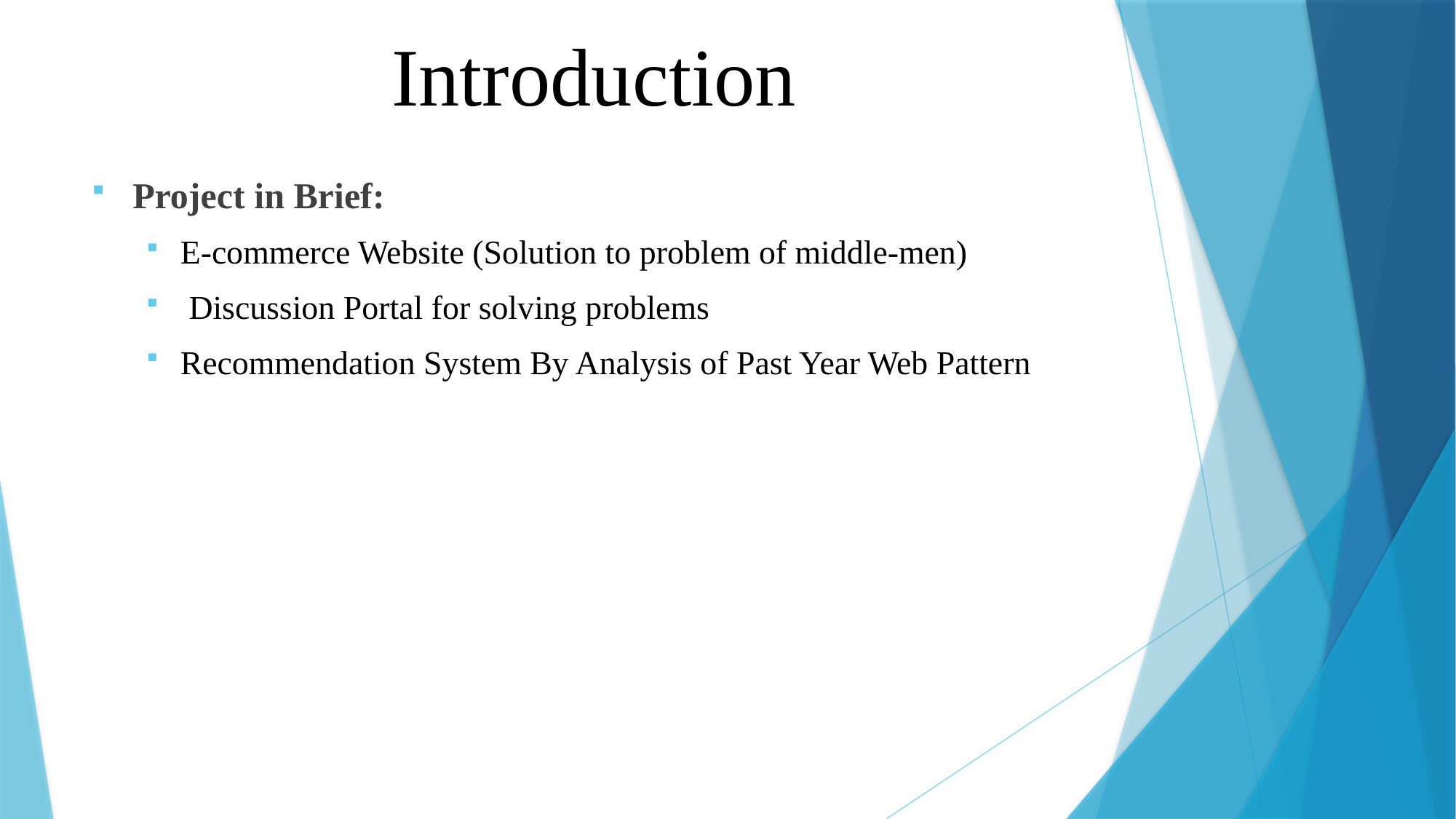

# Introduction
Project in Brief:
E-commerce Website (Solution to problem of middle-men)
 Discussion Portal for solving problems
Recommendation System By Analysis of Past Year Web Pattern